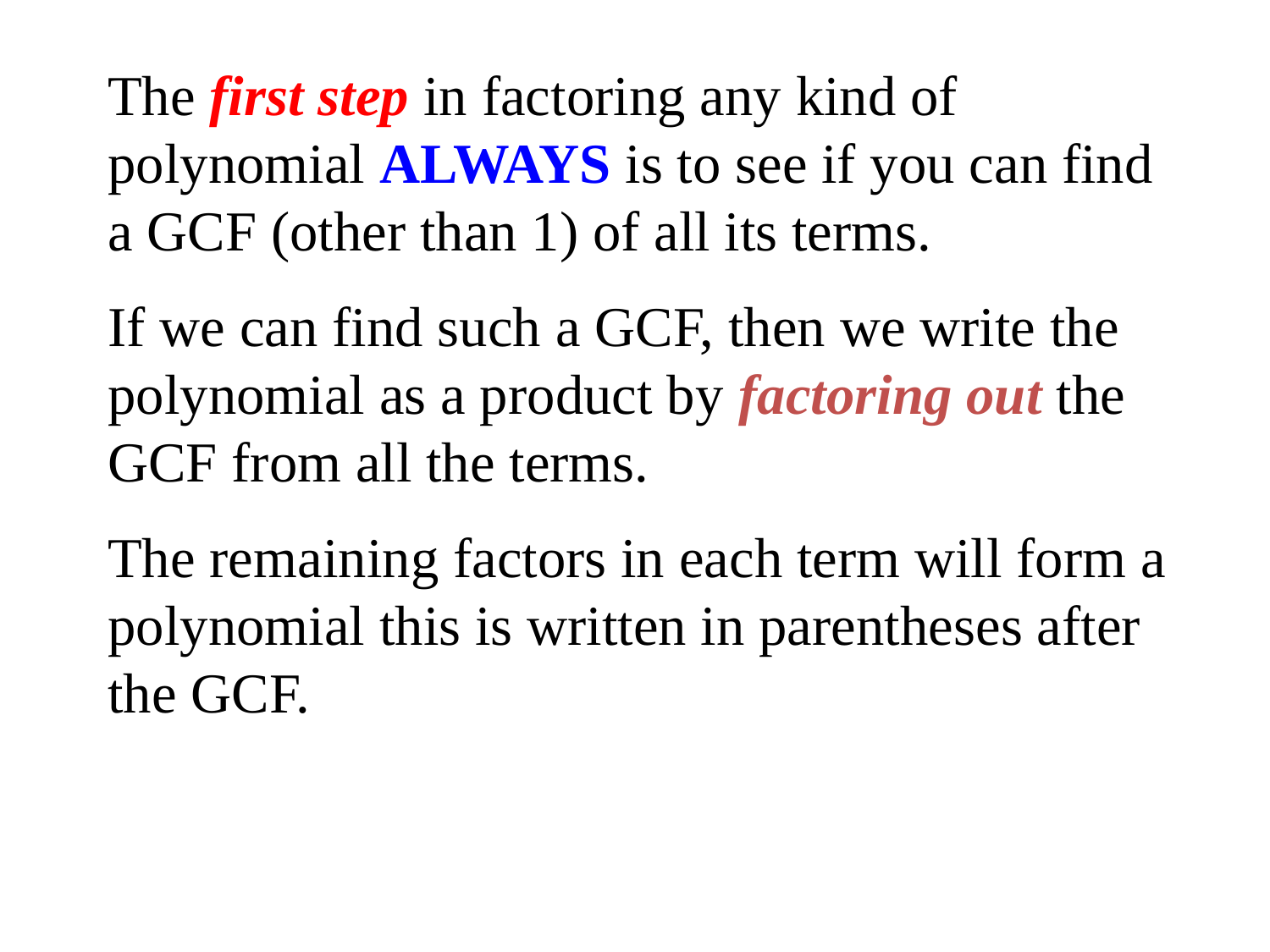

The first step in factoring any kind of  polynomial ALWAYS is to see if you can find a GCF (other than 1) of all its terms.
If we can find such a GCF, then we write the polynomial as a product by factoring out the GCF from all the terms.
The remaining factors in each term will form a polynomial this is written in parentheses after the GCF.